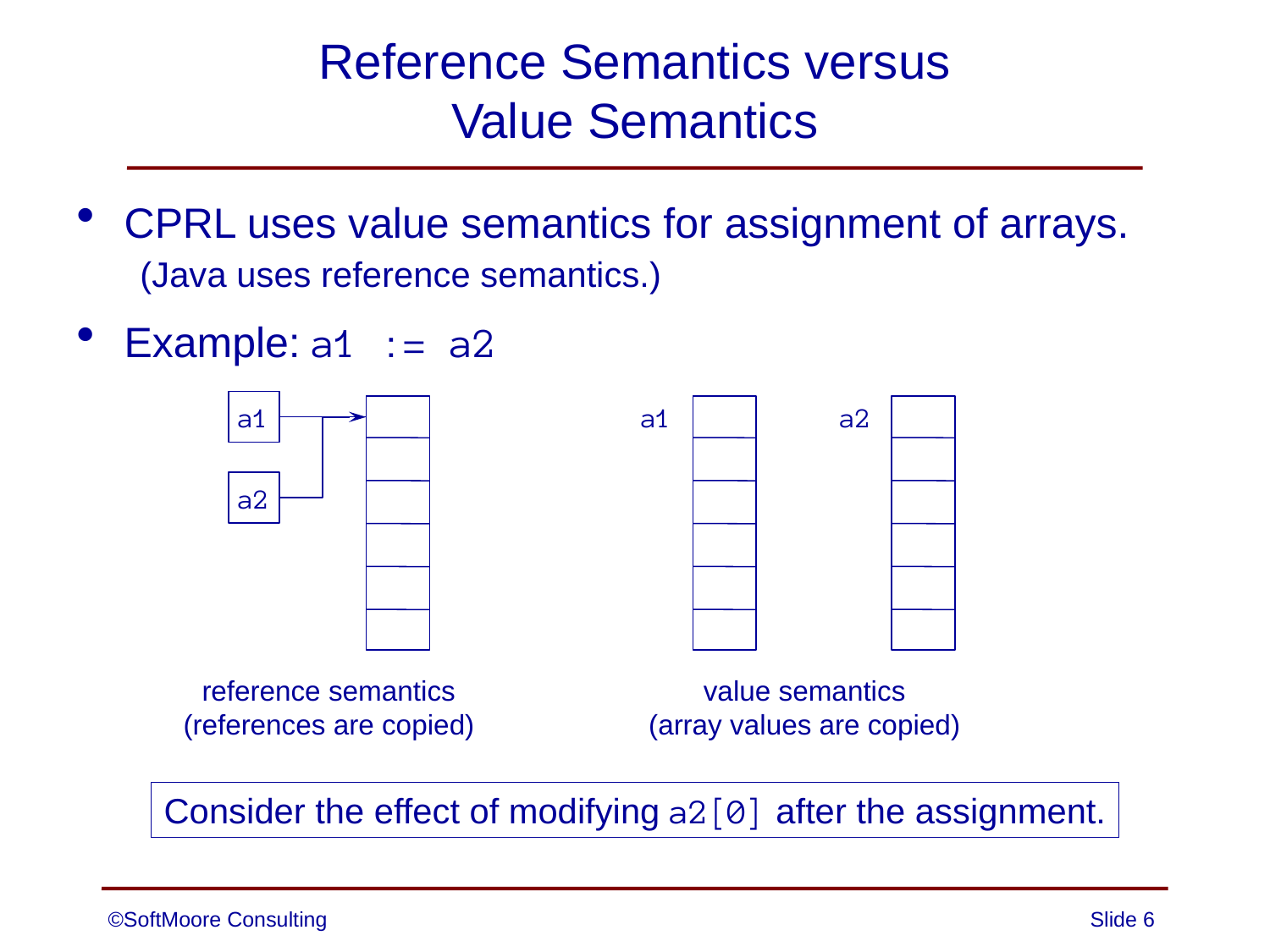

# Reference Semantics versus Value Semantics
CPRL uses value semantics for assignment of arrays.
(Java uses reference semantics.)
Example: a1 := a2
a1

a2
a1
a2

reference semantics
(references are copied)
value semantics
(array values are copied)
Consider the effect of modifying a2[0] after the assignment.
©SoftMoore Consulting
Slide 6